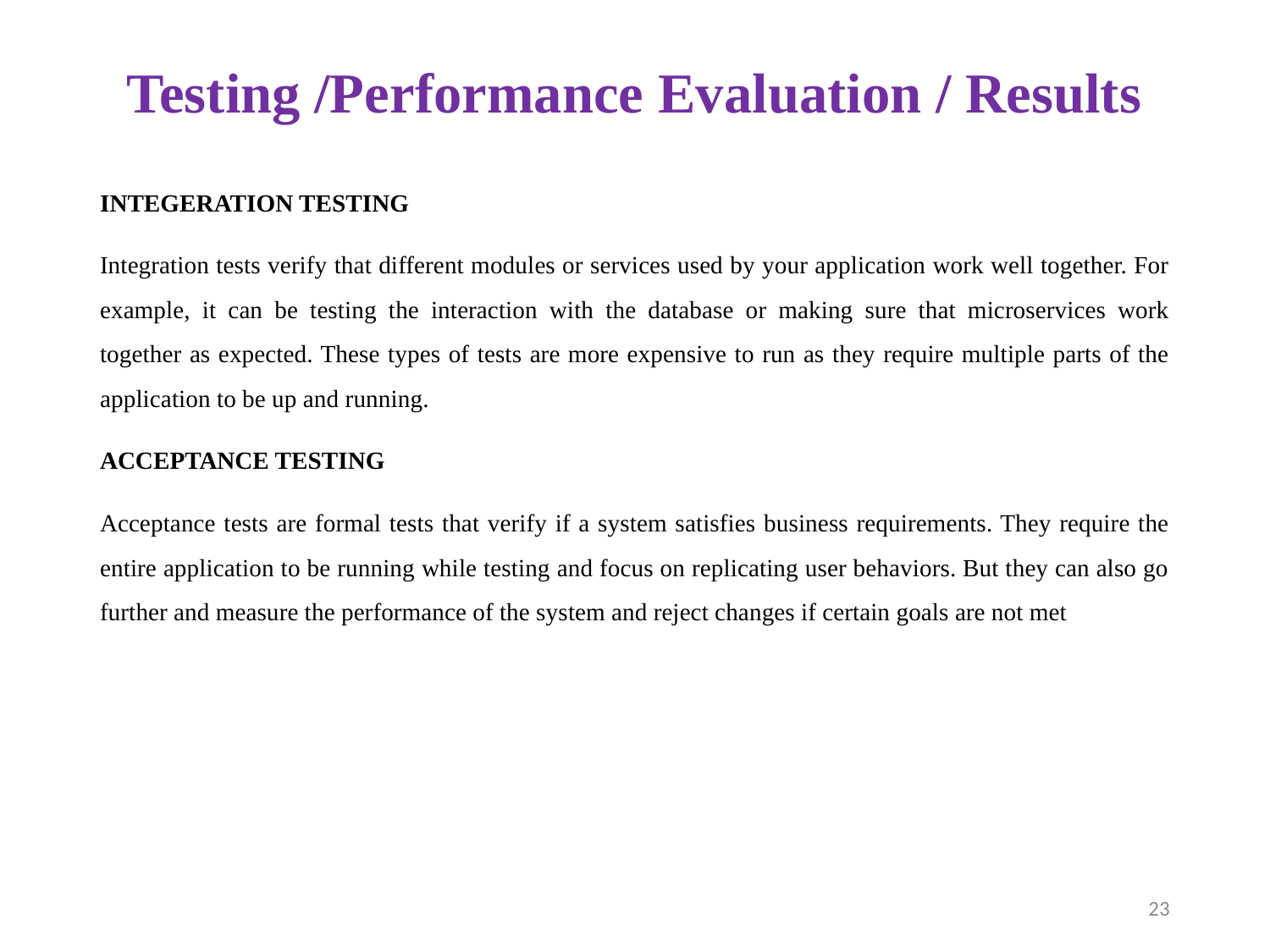

# Testing /Performance Evaluation / Results
INTEGERATION TESTING
Integration tests verify that different modules or services used by your application work well together. For example, it can be testing the interaction with the database or making sure that microservices work together as expected. These types of tests are more expensive to run as they require multiple parts of the application to be up and running.
ACCEPTANCE TESTING
Acceptance tests are formal tests that verify if a system satisfies business requirements. They require the entire application to be running while testing and focus on replicating user behaviors. But they can also go further and measure the performance of the system and reject changes if certain goals are not met
23